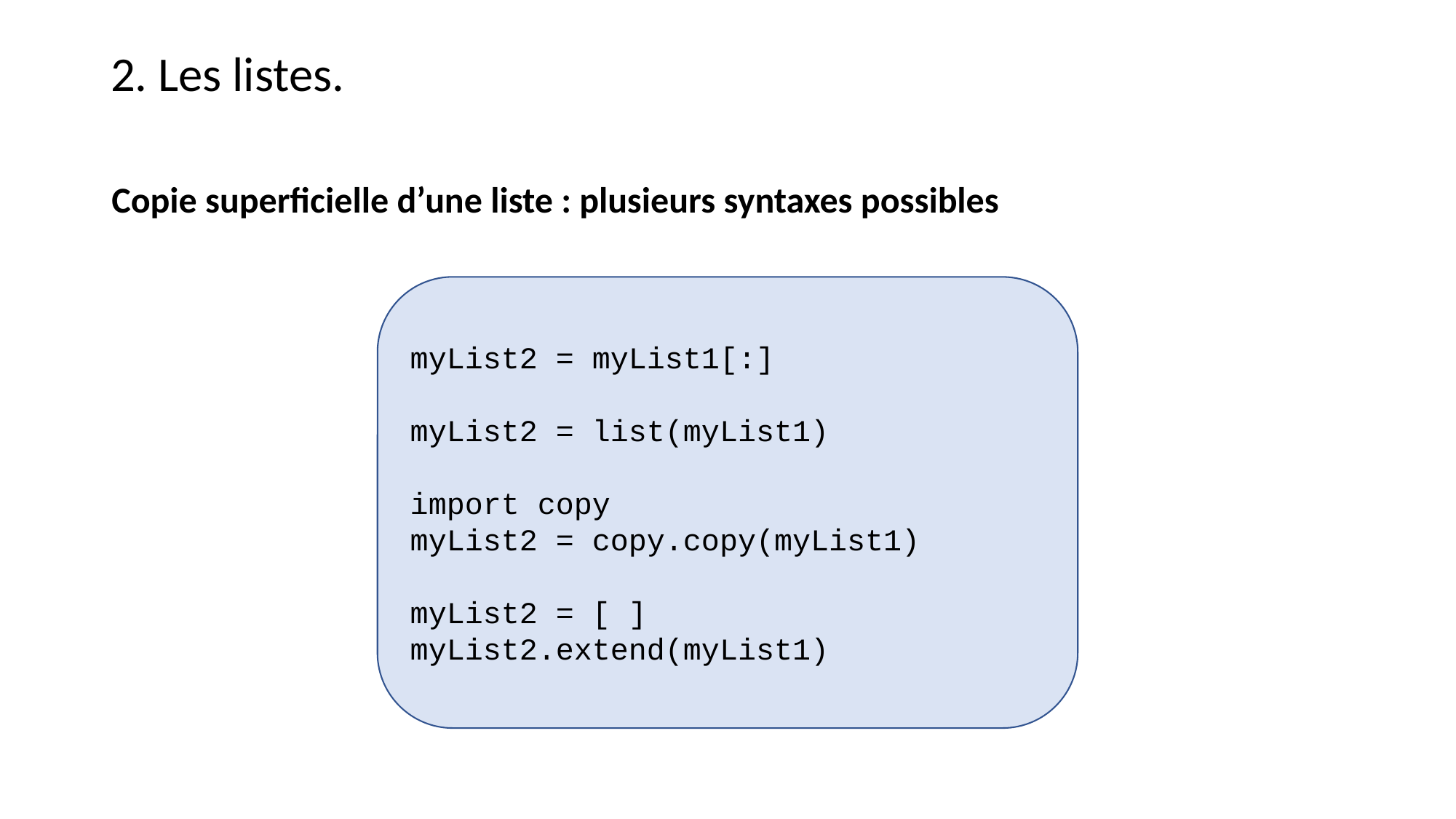

2. Les listes.
Copie superficielle d’une liste : plusieurs syntaxes possibles
myList2 = myList1[:]

myList2 = list(myList1)

import copy
myList2 = copy.copy(myList1)

myList2 = [ ]
myList2.extend(myList1)